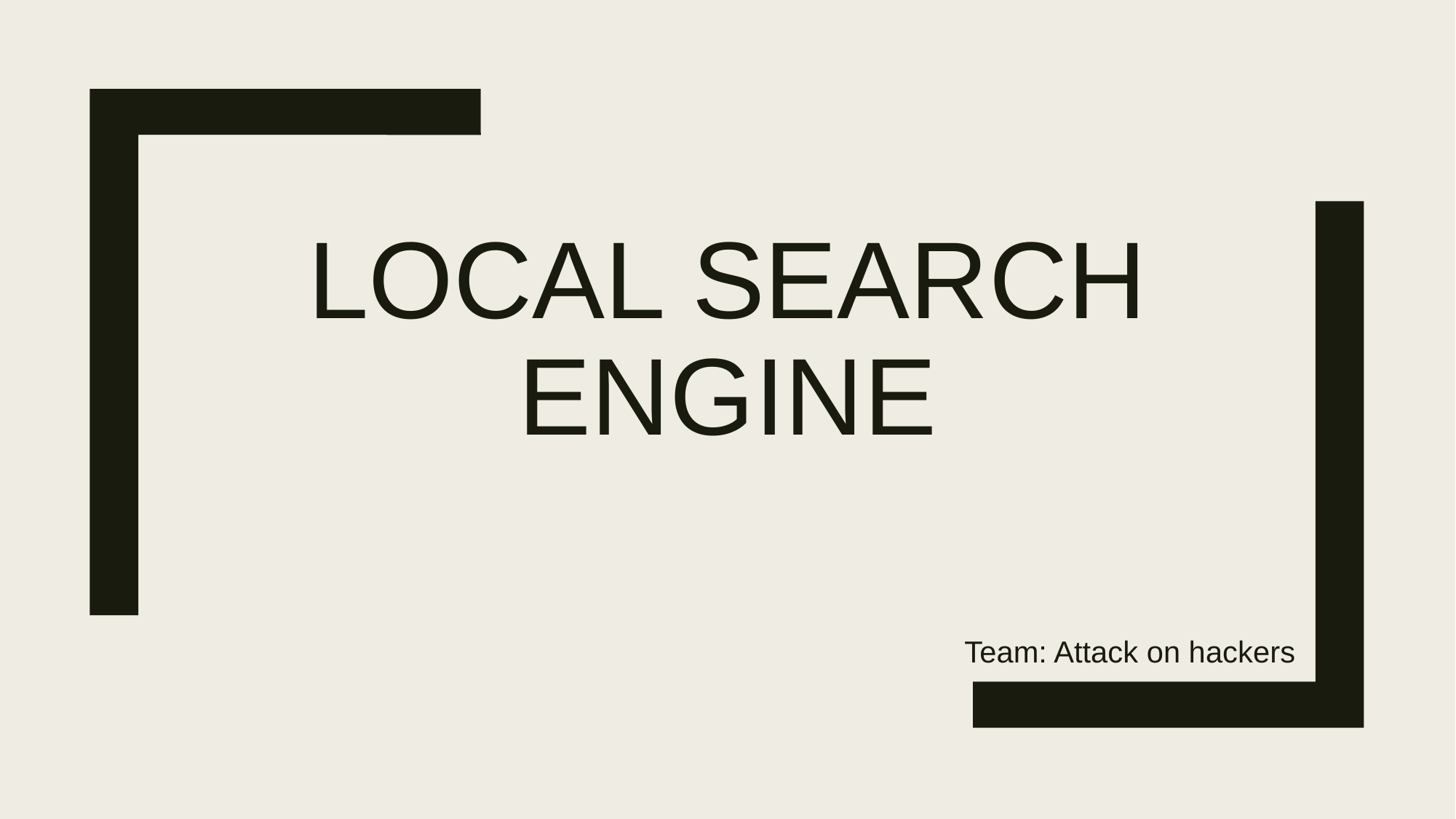

# Local search engine
Team: Attack on hackers